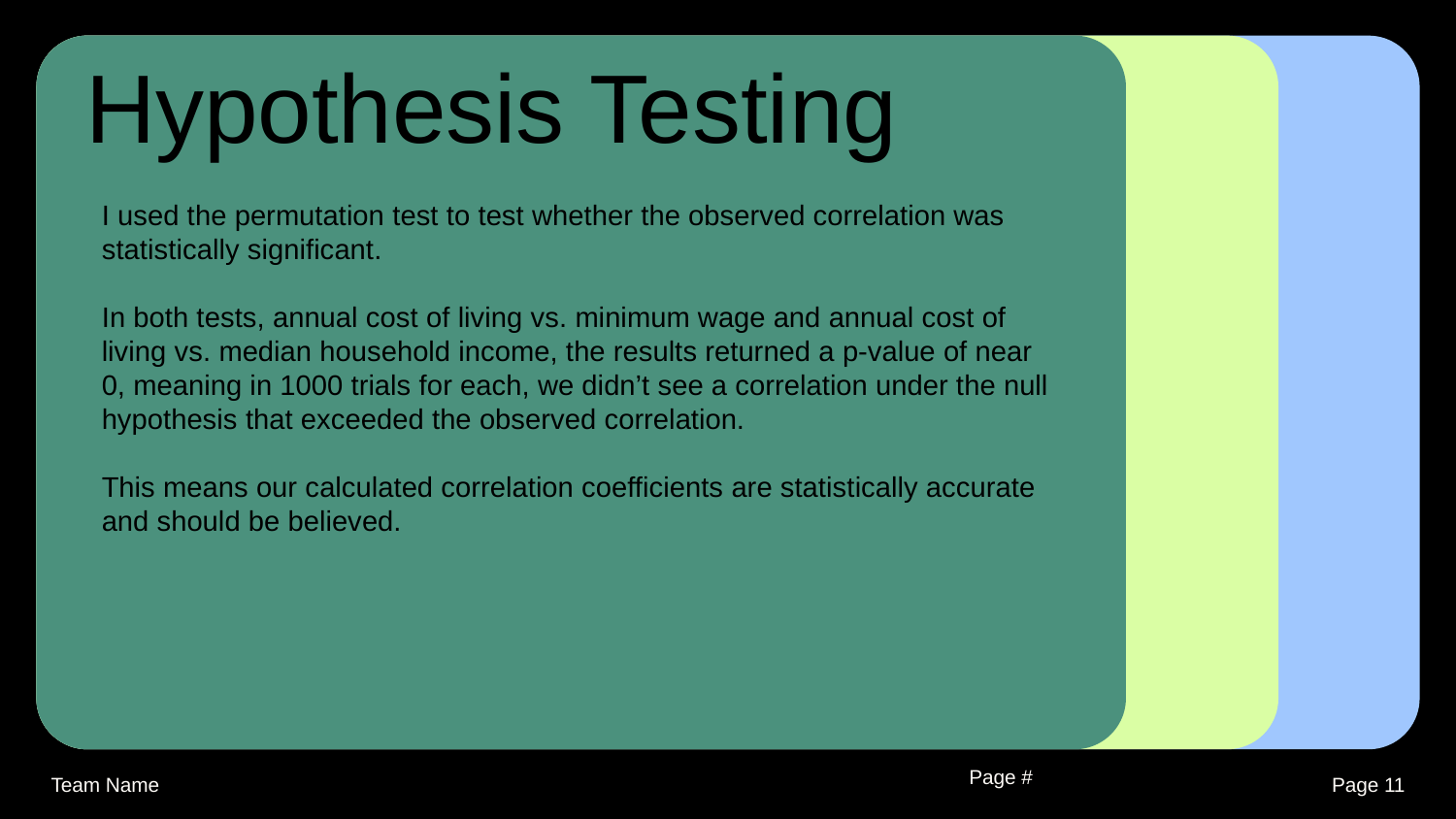

# Hypothesis Testing
I used the permutation test to test whether the observed correlation was statistically significant.

In both tests, annual cost of living vs. minimum wage and annual cost of living vs. median household income, the results returned a p-value of near 0, meaning in 1000 trials for each, we didn’t see a correlation under the null hypothesis that exceeded the observed correlation.

This means our calculated correlation coefficients are statistically accurate and should be believed.
Page #
Team Name
11